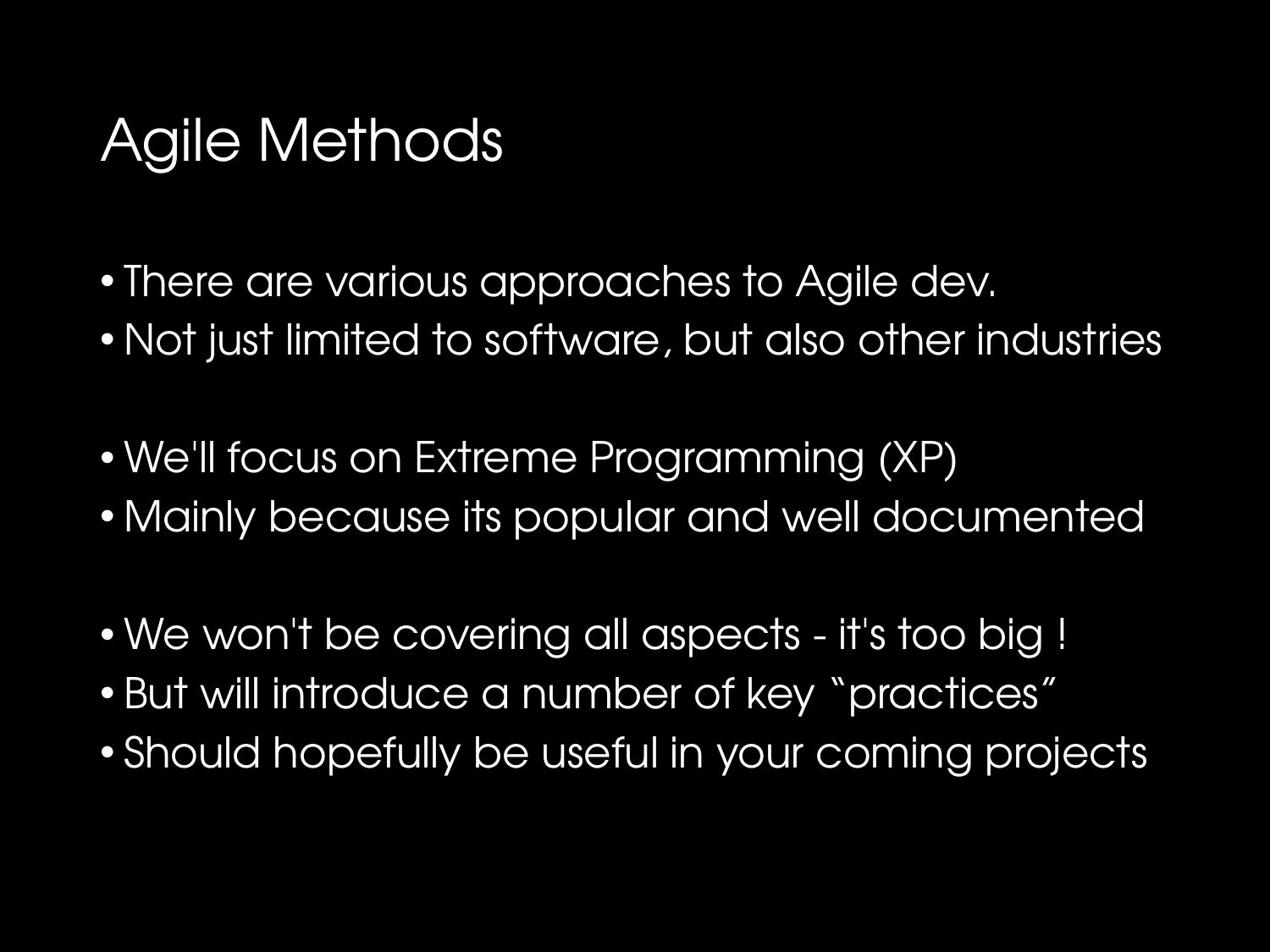

# Agile Methods
There are various approaches to Agile dev.
Not just limited to software, but also other industries

We'll focus on Extreme Programming (XP)
Mainly because its popular and well documented

We won't be covering all aspects - it's too big !
But will introduce a number of key “practices”
Should hopefully be useful in your coming projects